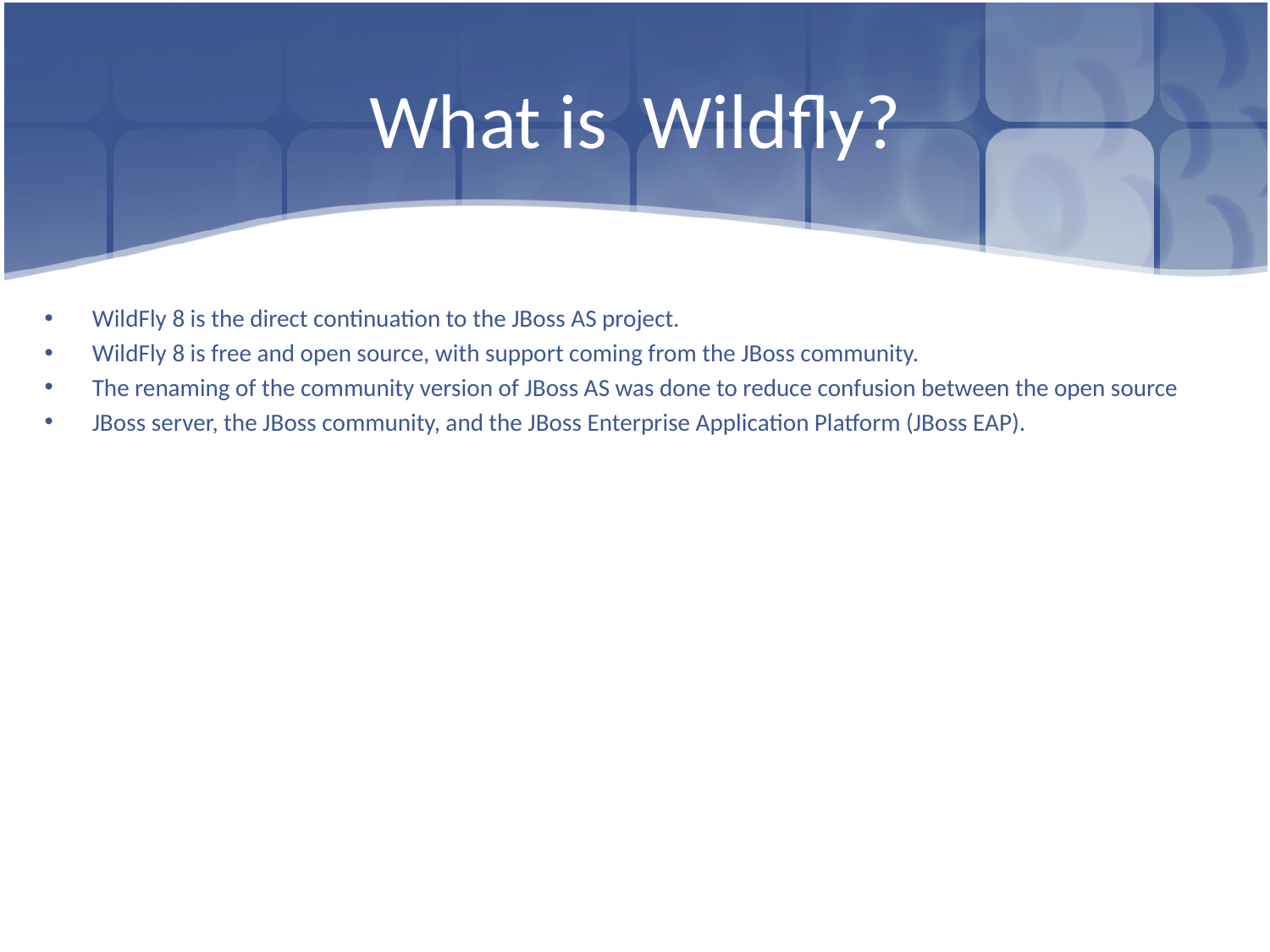

# What is  Wildfly?
WildFly 8 is the direct continuation to the JBoss AS project.
WildFly 8 is free and open source, with support coming from the JBoss community.
The renaming of the community version of JBoss AS was done to reduce confusion between the open source
JBoss server, the JBoss community, and the JBoss Enterprise Application Platform (JBoss EAP).